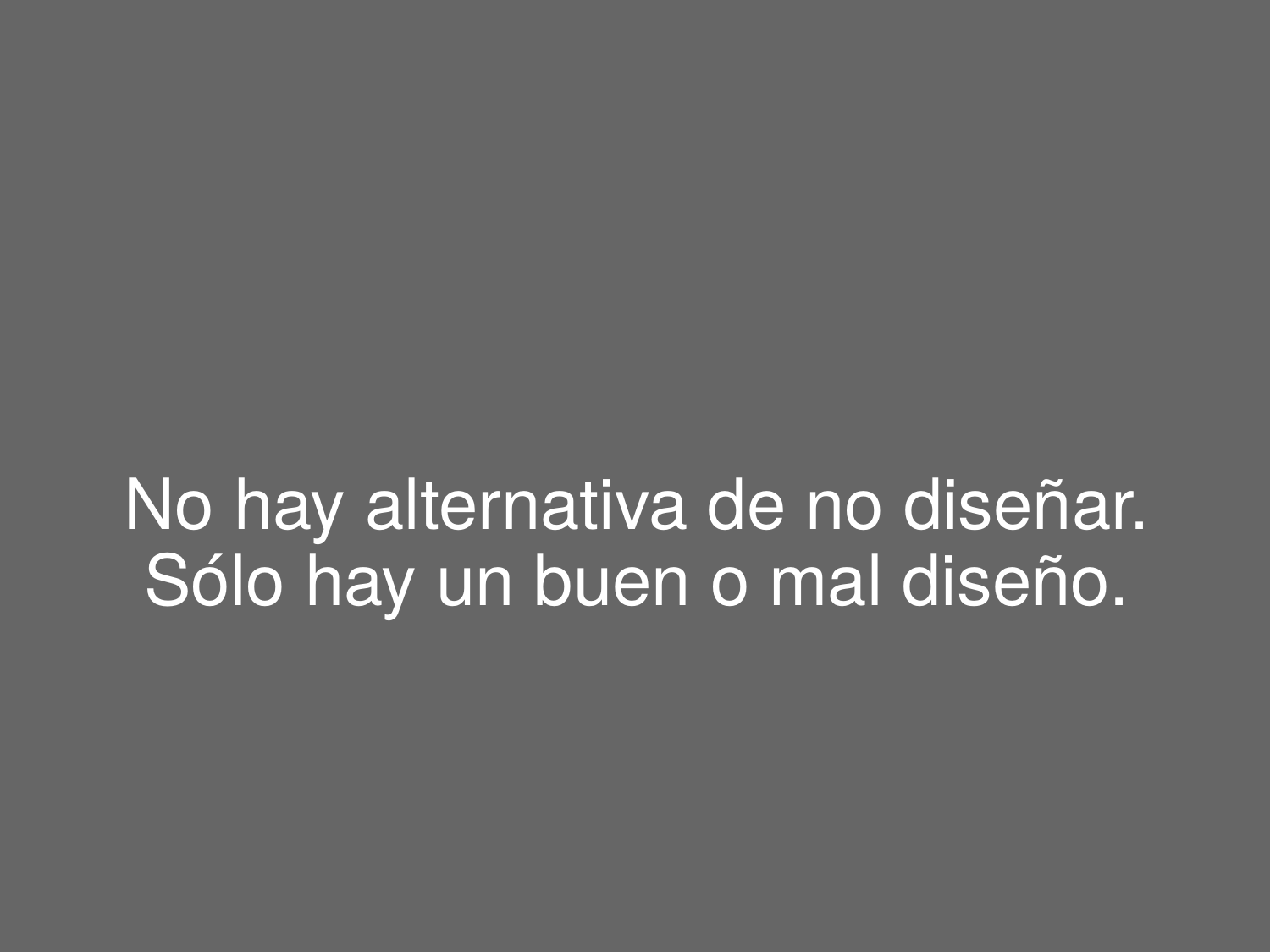

# No hay alternativa de no diseñar.
Sólo hay un buen o mal diseño.